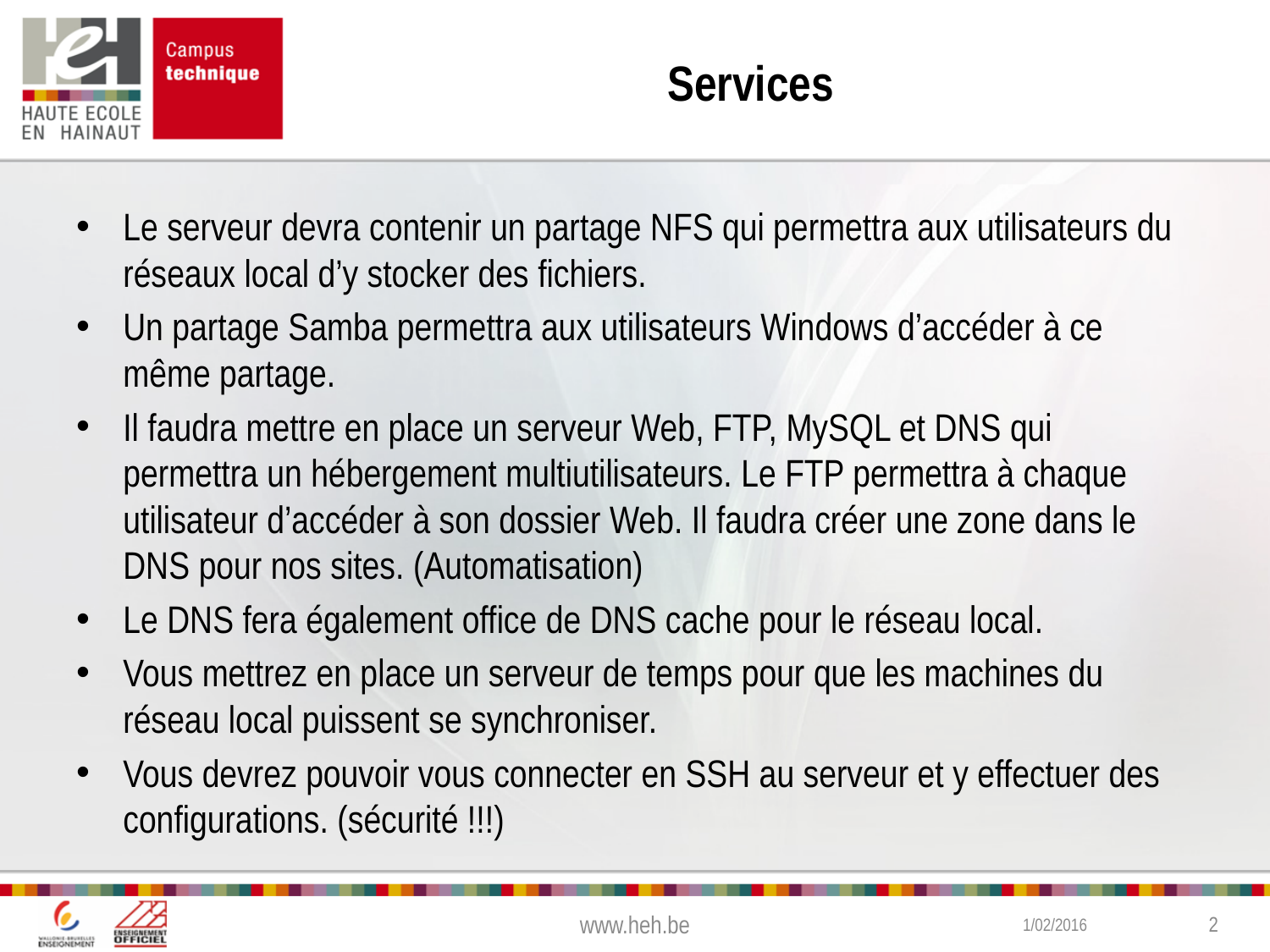

# Services
Le serveur devra contenir un partage NFS qui permettra aux utilisateurs du réseaux local d’y stocker des fichiers.
Un partage Samba permettra aux utilisateurs Windows d’accéder à ce même partage.
Il faudra mettre en place un serveur Web, FTP, MySQL et DNS qui permettra un hébergement multiutilisateurs. Le FTP permettra à chaque utilisateur d’accéder à son dossier Web. Il faudra créer une zone dans le DNS pour nos sites. (Automatisation)
Le DNS fera également office de DNS cache pour le réseau local.
Vous mettrez en place un serveur de temps pour que les machines du réseau local puissent se synchroniser.
Vous devrez pouvoir vous connecter en SSH au serveur et y effectuer des configurations. (sécurité !!!)

www.heh.be
1/02/2016
2